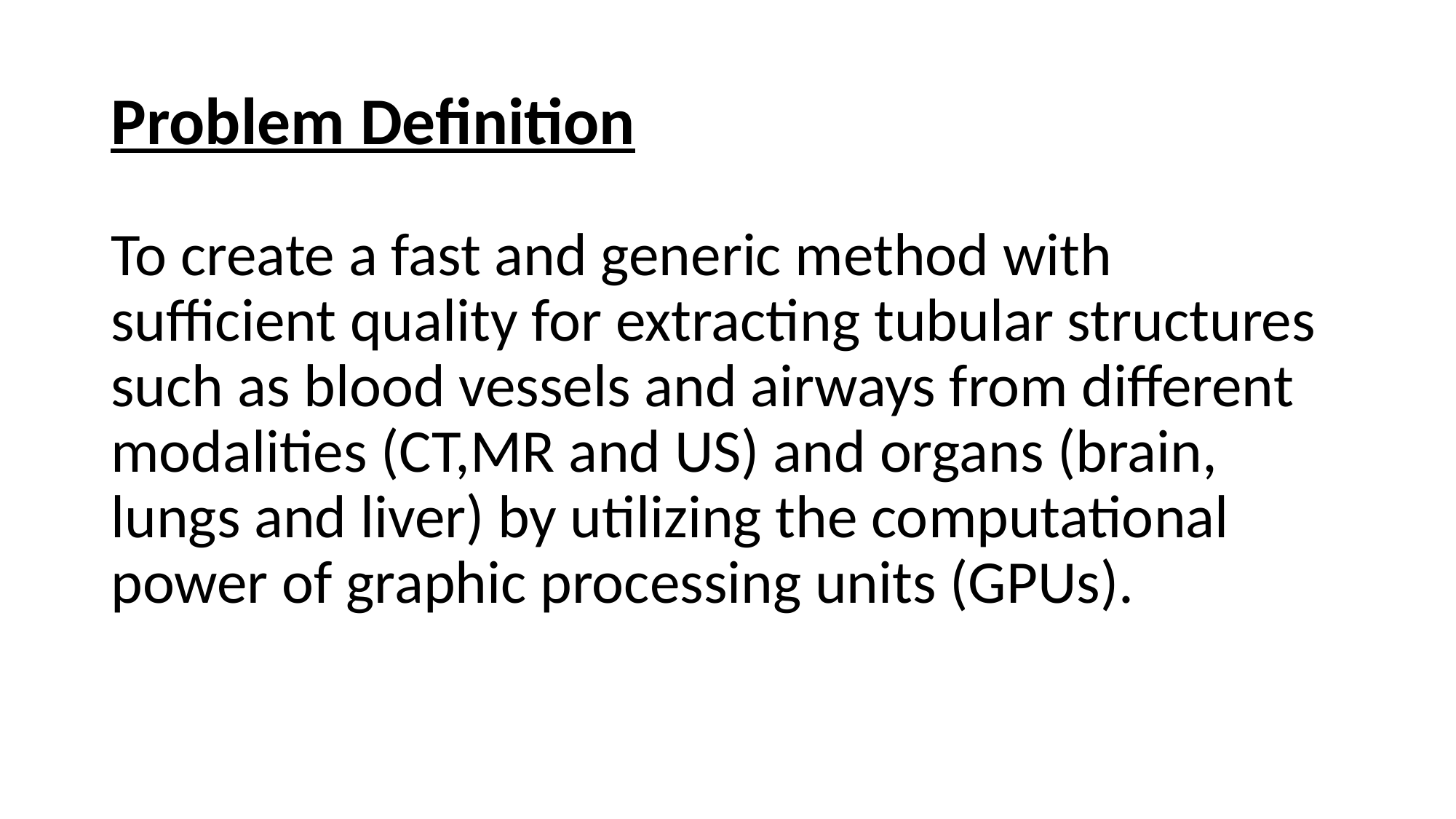

# Problem Definition
To create a fast and generic method with sufficient quality for extracting tubular structures such as blood vessels and airways from different modalities (CT,MR and US) and organs (brain, lungs and liver) by utilizing the computational power of graphic processing units (GPUs).